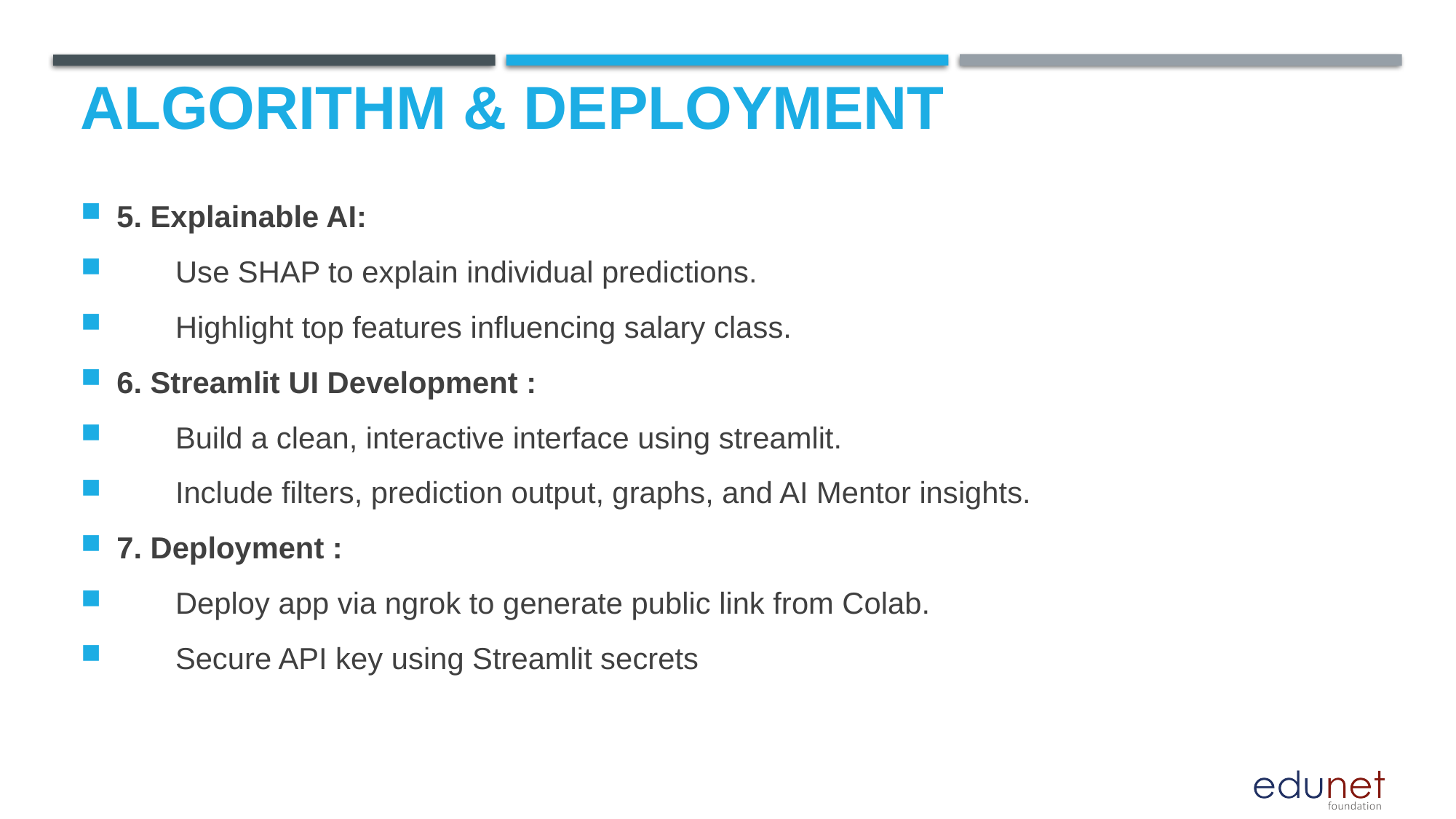

# Algorithm & Deployment
5. Explainable AI:
       Use SHAP to explain individual predictions.
       Highlight top features influencing salary class.
6. Streamlit UI Development :
       Build a clean, interactive interface using streamlit.
       Include filters, prediction output, graphs, and AI Mentor insights.
7. Deployment :
       Deploy app via ngrok to generate public link from Colab.
       Secure API key using Streamlit secrets